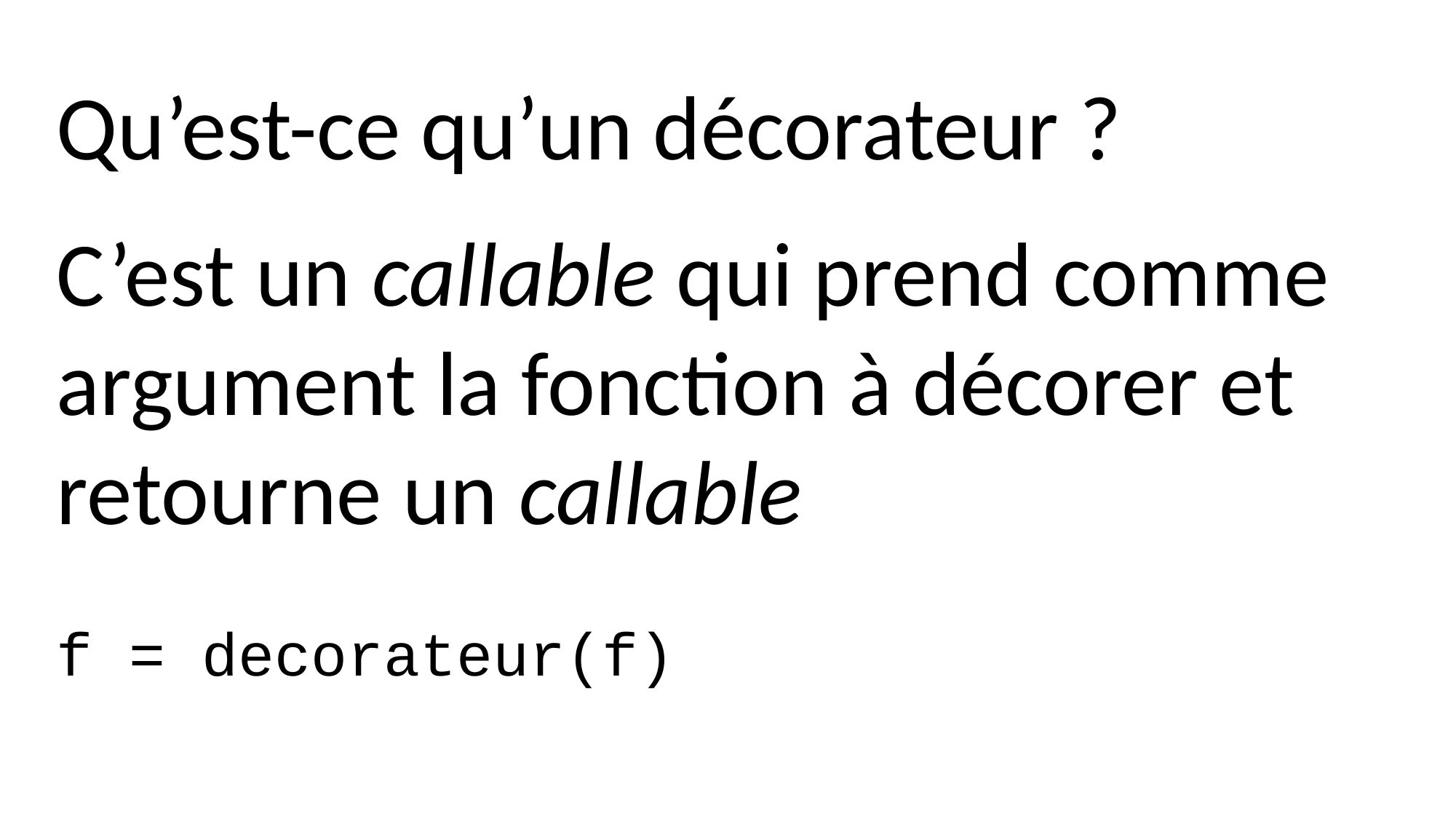

Qu’est-ce qu’un décorateur ?

C’est un callable qui prend comme argument la fonction à décorer et retourne un callable
f = decorateur(f)